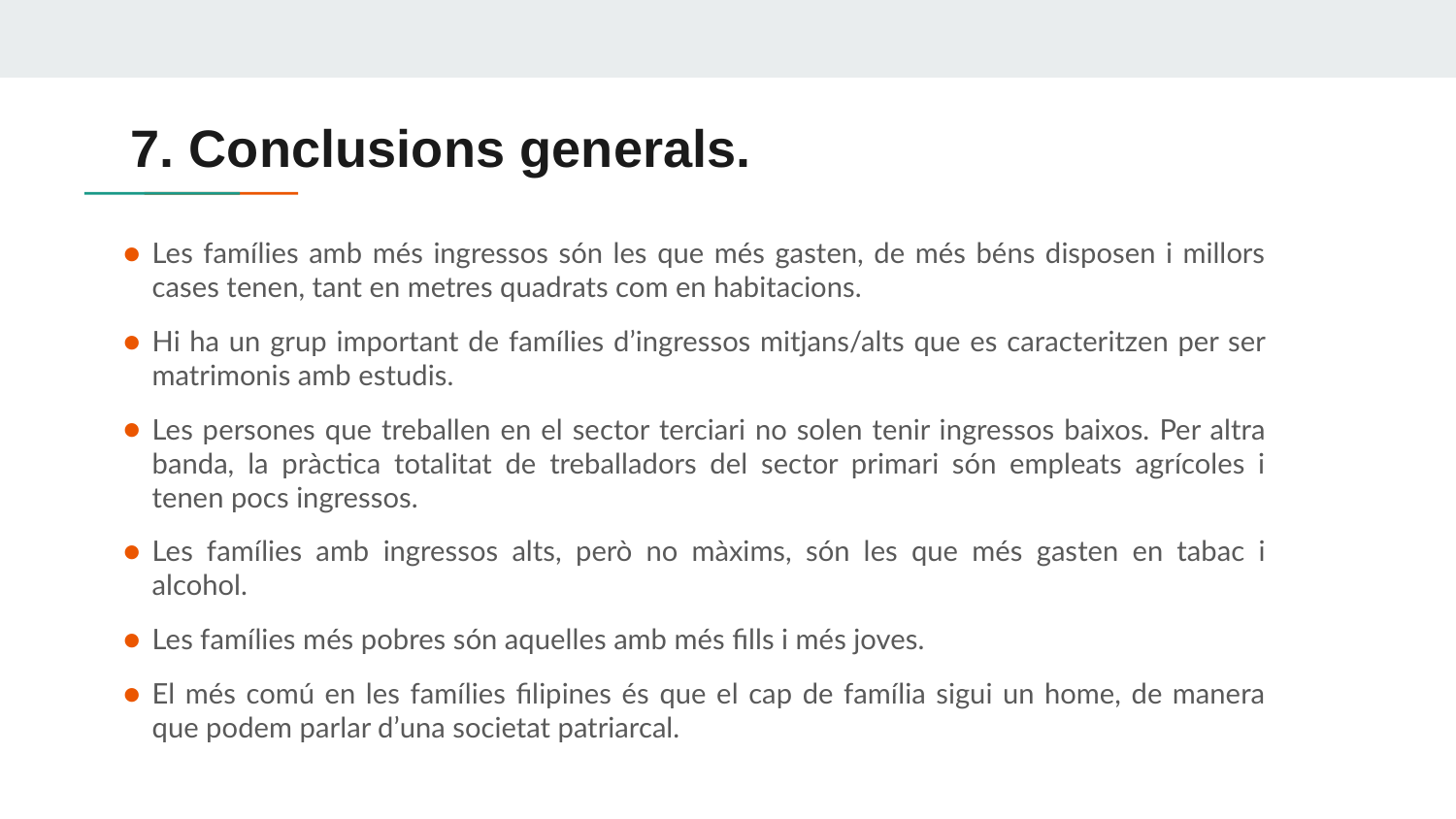

# 7. Conclusions generals.
Les famílies amb més ingressos són les que més gasten, de més béns disposen i millors cases tenen, tant en metres quadrats com en habitacions.
Hi ha un grup important de famílies d’ingressos mitjans/alts que es caracteritzen per ser matrimonis amb estudis.
Les persones que treballen en el sector terciari no solen tenir ingressos baixos. Per altra banda, la pràctica totalitat de treballadors del sector primari són empleats agrícoles i tenen pocs ingressos.
Les famílies amb ingressos alts, però no màxims, són les que més gasten en tabac i alcohol.
Les famílies més pobres són aquelles amb més fills i més joves.
El més comú en les famílies filipines és que el cap de família sigui un home, de manera que podem parlar d’una societat patriarcal.